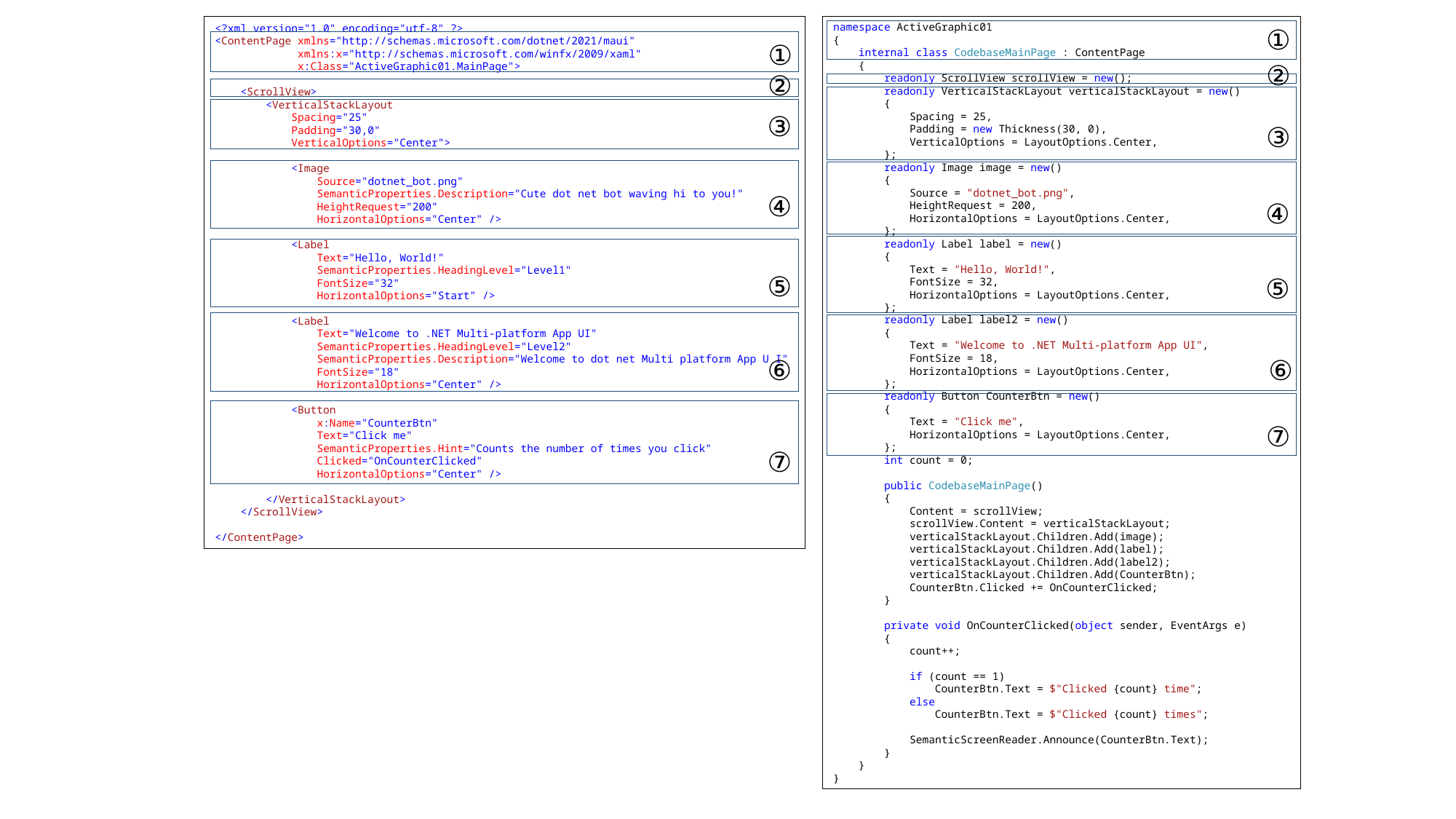

<?xml version="1.0" encoding="utf-8" ?>
<ContentPage xmlns="http://schemas.microsoft.com/dotnet/2021/maui"
             xmlns:x="http://schemas.microsoft.com/winfx/2009/xaml"
             x:Class="ActiveGraphic01.MainPage">

    <ScrollView>
        <VerticalStackLayout
            Spacing="25"
            Padding="30,0"
            VerticalOptions="Center">

            <Image
                Source="dotnet_bot.png"
                SemanticProperties.Description="Cute dot net bot waving hi to you!"
                HeightRequest="200"
                HorizontalOptions="Center" />

            <Label
                Text="Hello, World!"
                SemanticProperties.HeadingLevel="Level1"
                FontSize="32"
                HorizontalOptions="Start" />

            <Label
                Text="Welcome to .NET Multi-platform App UI"
                SemanticProperties.HeadingLevel="Level2"
                SemanticProperties.Description="Welcome to dot net Multi platform App U I"
                FontSize="18"
                HorizontalOptions="Center" />

            <Button
                x:Name="CounterBtn"
                Text="Click me"
                SemanticProperties.Hint="Counts the number of times you click"
                Clicked="OnCounterClicked"
                HorizontalOptions="Center" />

        </VerticalStackLayout>
    </ScrollView>

</ContentPage>
namespace ActiveGraphic01
{
    internal class CodebaseMainPage : ContentPage
    {
        readonly ScrollView scrollView = new();
        readonly VerticalStackLayout verticalStackLayout = new()
        {
            Spacing = 25,
            Padding = new Thickness(30, 0),
            VerticalOptions = LayoutOptions.Center,
        };
        readonly Image image = new()
        {
            Source = "dotnet_bot.png",
            HeightRequest = 200,
            HorizontalOptions = LayoutOptions.Center,
        };
        readonly Label label = new()
        {
            Text = "Hello, World!",
            FontSize = 32,
            HorizontalOptions = LayoutOptions.Center,
        };
        readonly Label label2 = new()
        {
            Text = "Welcome to .NET Multi-platform App UI",
            FontSize = 18,
            HorizontalOptions = LayoutOptions.Center,
        };
        readonly Button CounterBtn = new()
        {
            Text = "Click me",
            HorizontalOptions = LayoutOptions.Center,
        };
        int count = 0;

        public CodebaseMainPage()
        {
            Content = scrollView;
            scrollView.Content = verticalStackLayout;
            verticalStackLayout.Children.Add(image);
            verticalStackLayout.Children.Add(label);
            verticalStackLayout.Children.Add(label2);
            verticalStackLayout.Children.Add(CounterBtn);
            CounterBtn.Clicked += OnCounterClicked;
        }

        private void OnCounterClicked(object sender, EventArgs e)
        {
            count++;

            if (count == 1)
                CounterBtn.Text = $"Clicked {count} time";
            else
                CounterBtn.Text = $"Clicked {count} times";

            SemanticScreenReader.Announce(CounterBtn.Text);
        }
    }
}
①

①
②
②

③
③

④
④

⑤
⑤

⑥
⑥

⑦
⑦